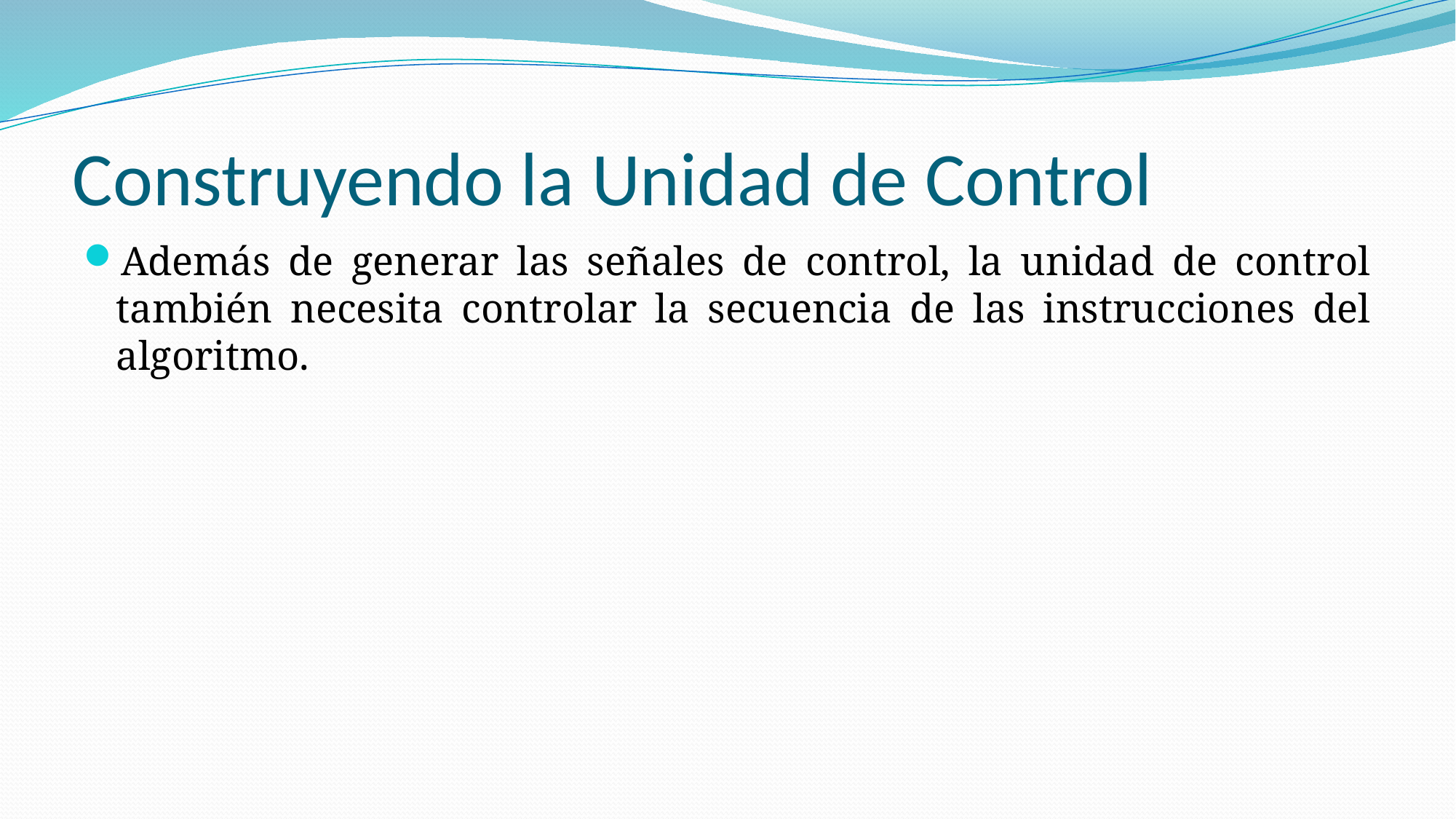

# Construyendo la Unidad de Control
Además de generar las señales de control, la unidad de control también necesita controlar la secuencia de las instrucciones del algoritmo.